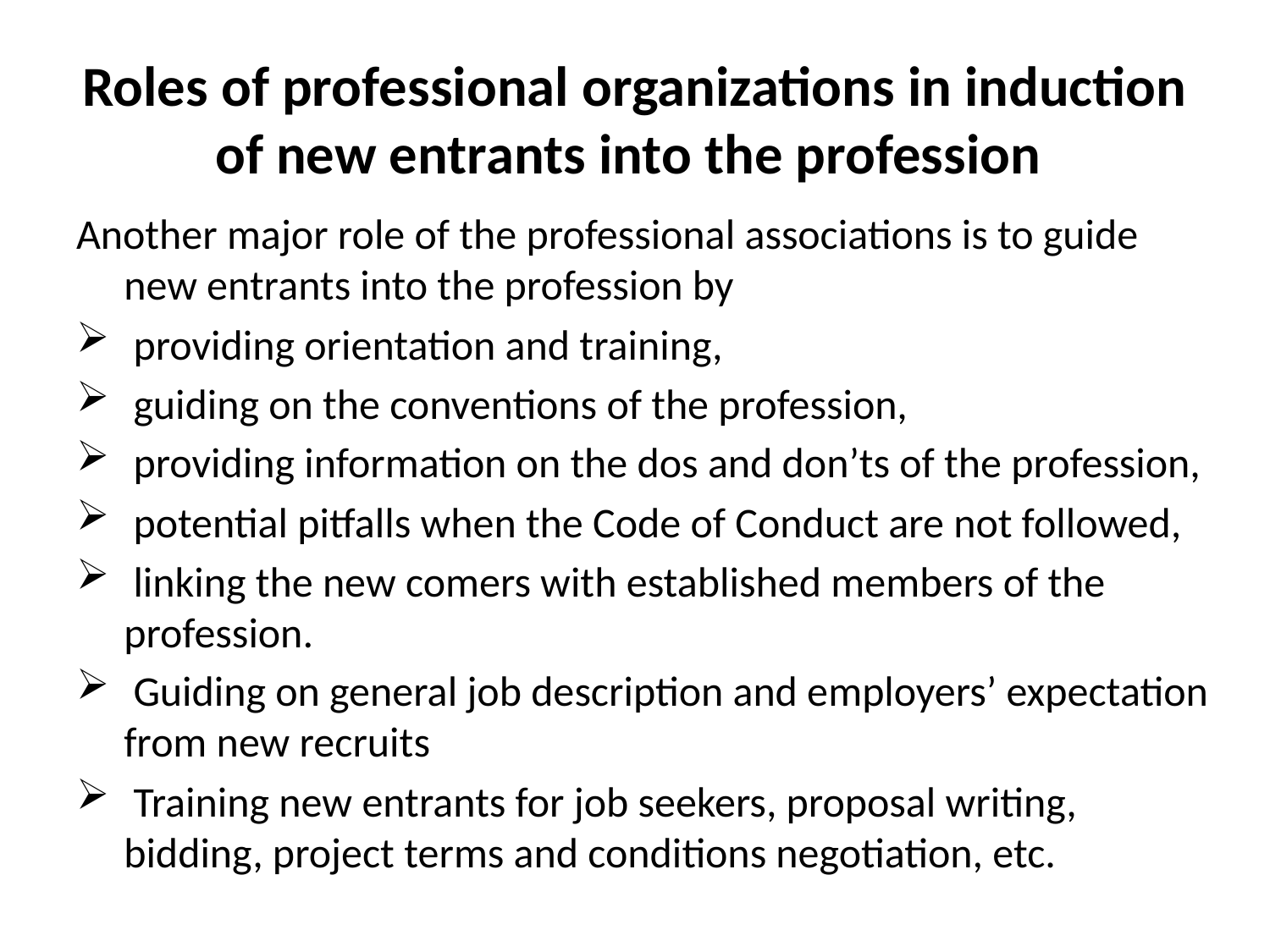

# Roles of professional organizations in induction of new entrants into the profession
Another major role of the professional associations is to guide new entrants into the profession by
 providing orientation and training,
 guiding on the conventions of the profession,
 providing information on the dos and don’ts of the profession,
 potential pitfalls when the Code of Conduct are not followed,
 linking the new comers with established members of the profession.
 Guiding on general job description and employers’ expectation from new recruits
 Training new entrants for job seekers, proposal writing, bidding, project terms and conditions negotiation, etc.